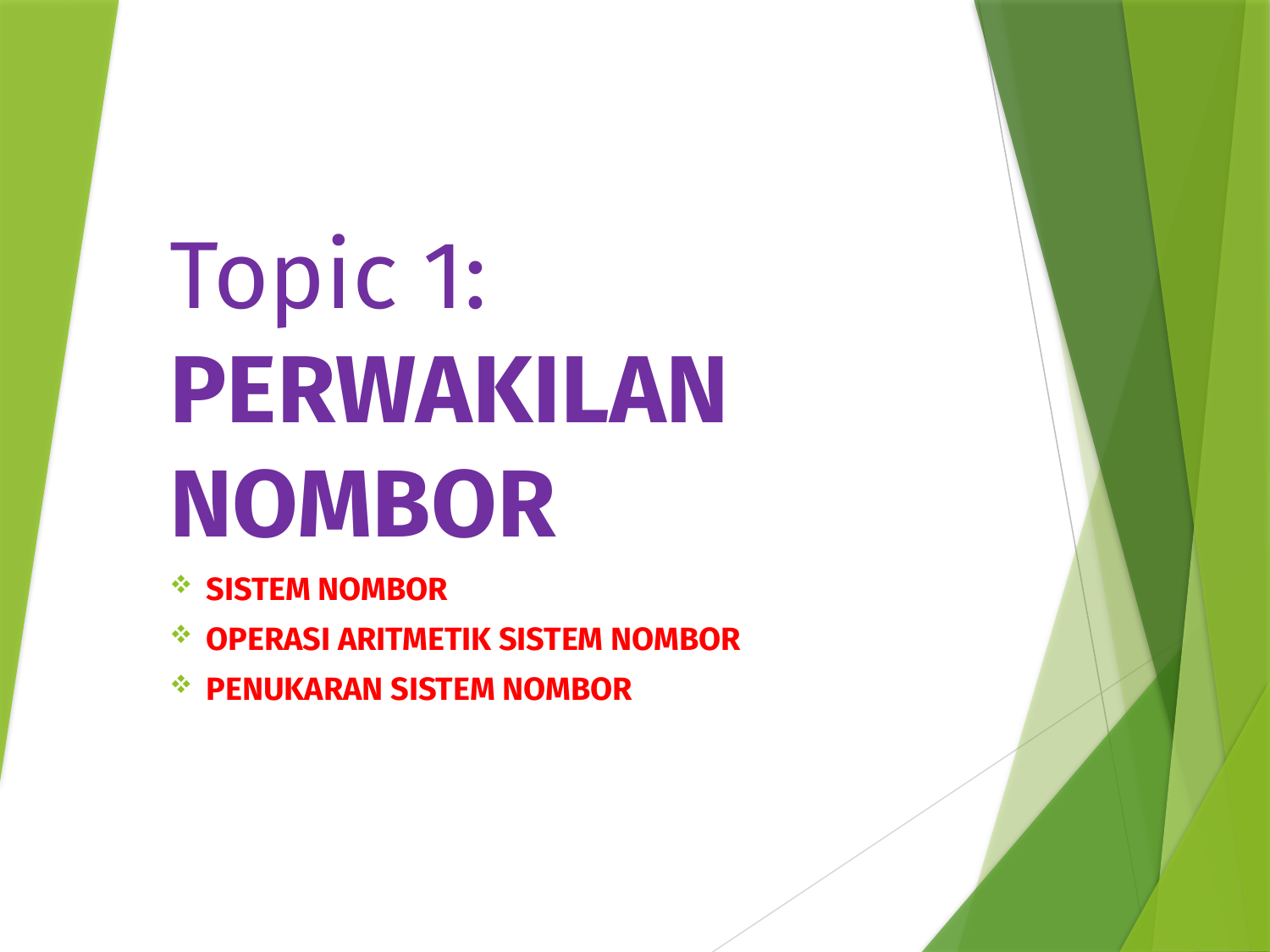

# Topic 1: PERWAKILAN NOMBOR
SISTEM NOMBOR
OPERASI ARITMETIK SISTEM NOMBOR
PENUKARAN SISTEM NOMBOR